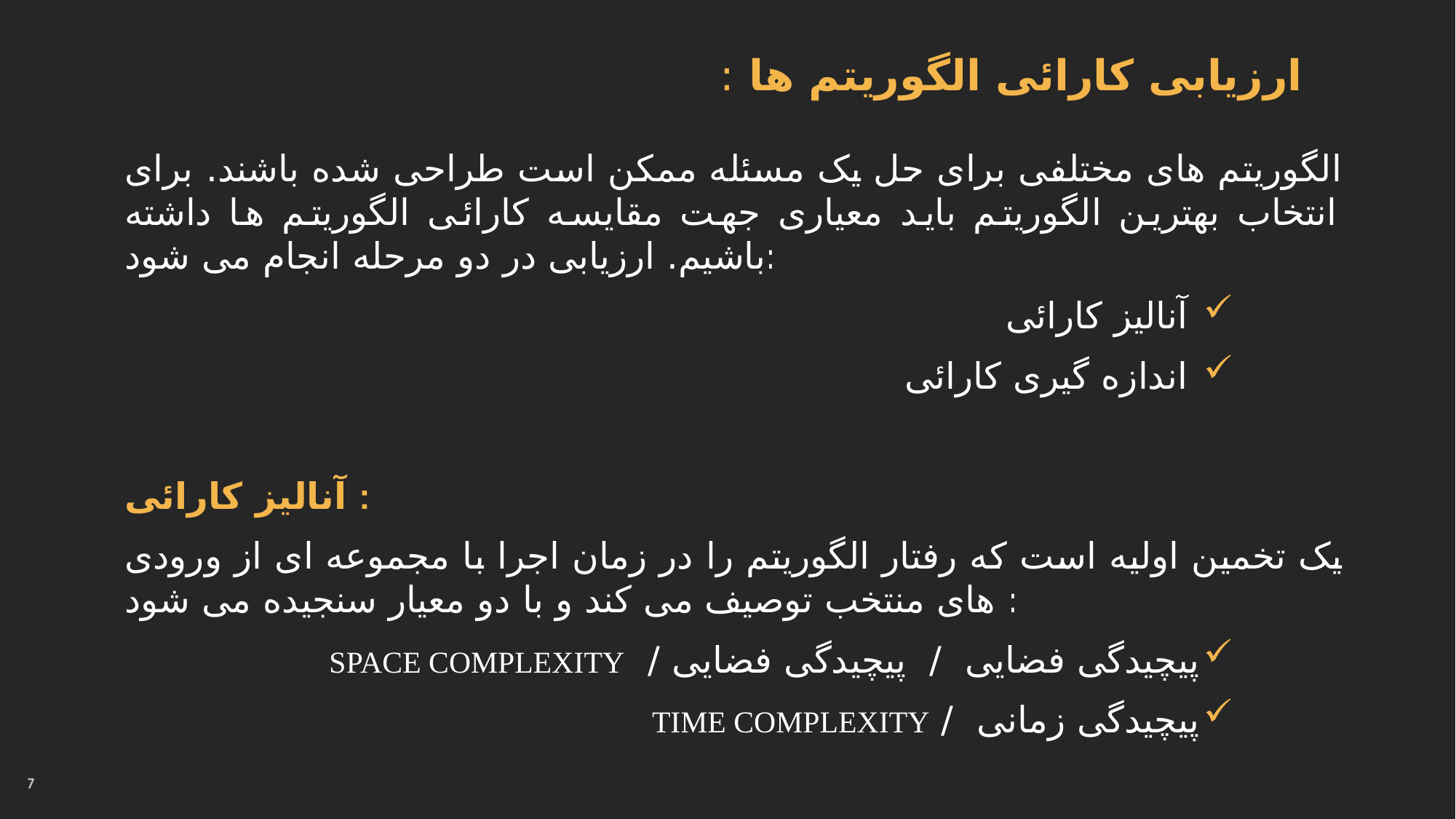

# ارزيابی کارائی الگوريتم ها :
الگوريتم های مختلفی برای حل يک مسئله ممکن است طراحی شده باشند. برای انتخاب بهترين الگوريتم بايد معياری جهت مقايسه کارائی الگوريتم ها داشته باشيم. ارزيابی در دو مرحله انجام می شود:
 آناليز کارائی
 اندازه گيری کارائی

آنالیز کارائی :
یک تخمین اولیه است که رفتار الگوریتم را در زمان اجرا با مجموعه ای از ورودی های منتخب توصیف می کند و با دو معیار سنجیده می شود :
پیچیدگی فضایی  /  پیچیدگی فضایی /  Space Complexity
پیچیدگی زمانی  / Time Complexity

7